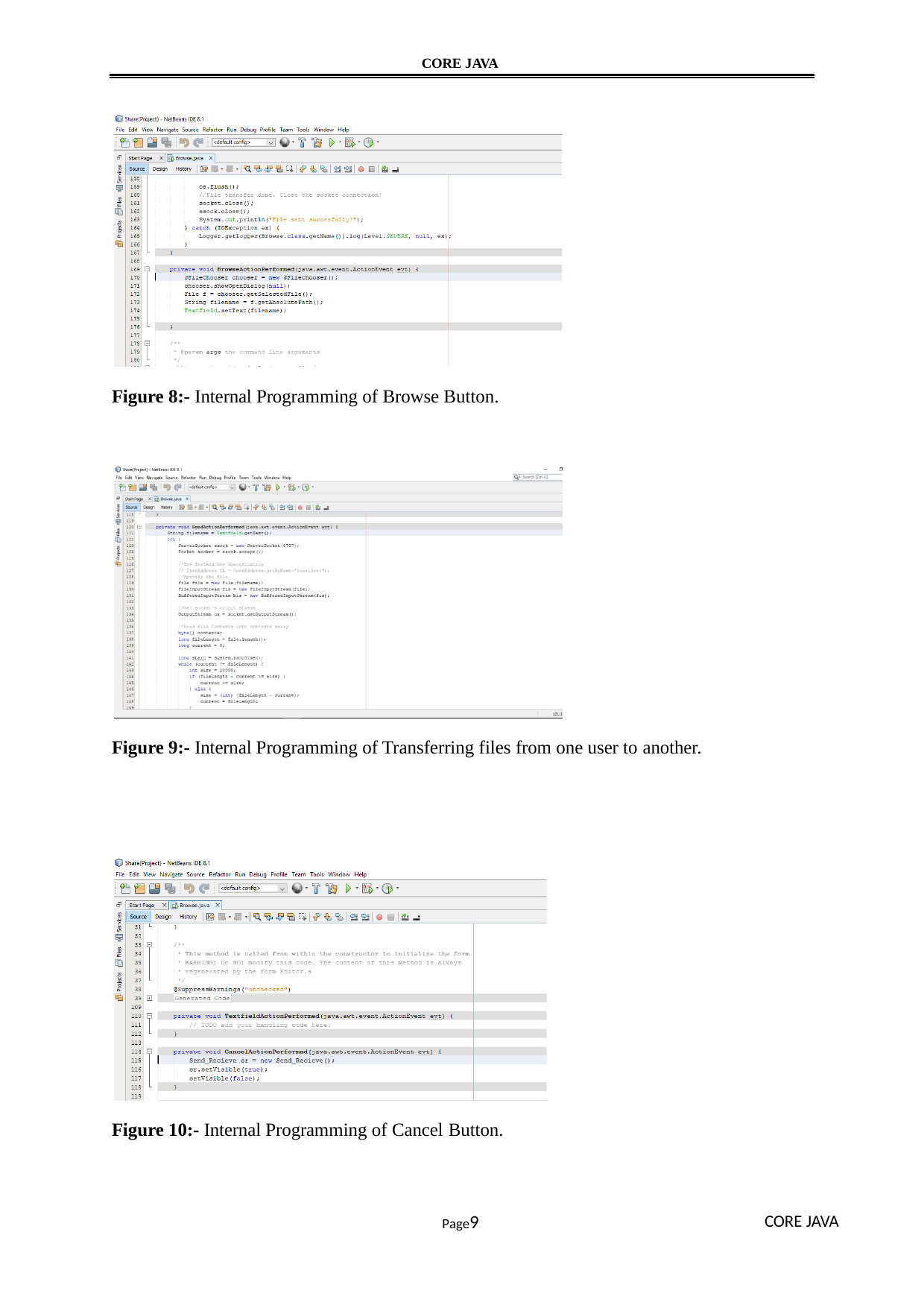

CORE JAVA

Figure 8:- Internal Programming of Browse Button.

Figure 9:- Internal Programming of Transferring files from one user to another.

Figure 10:- Internal Programming of Cancel Button.
CORE JAVA
Page9